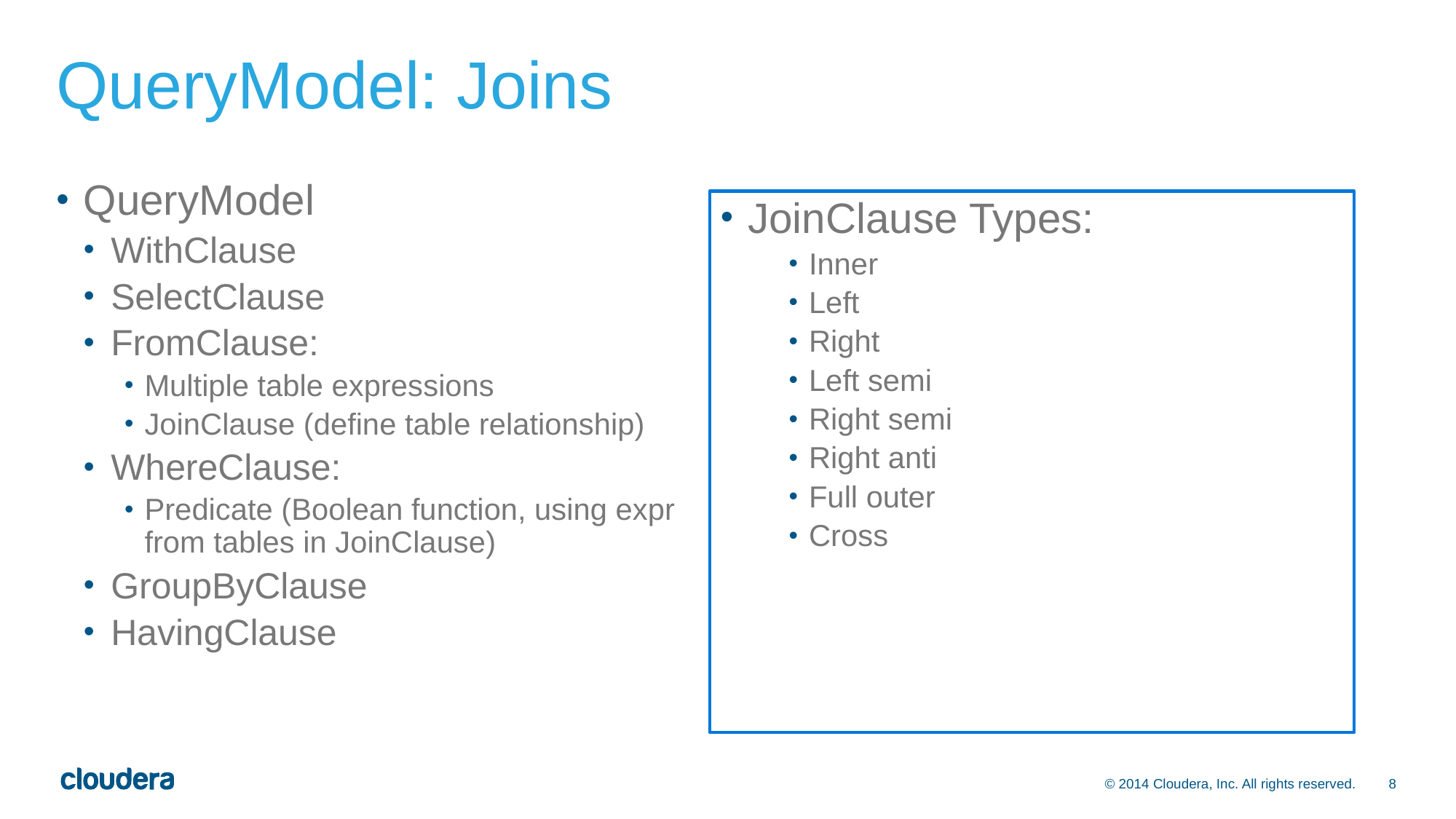

# QueryModel: Joins
QueryModel
WithClause
SelectClause
FromClause:
Multiple table expressions
JoinClause (define table relationship)
WhereClause:
Predicate (Boolean function, using expr from tables in JoinClause)
GroupByClause
HavingClause
JoinClause Types:
Inner
Left
Right
Left semi
Right semi
Right anti
Full outer
Cross